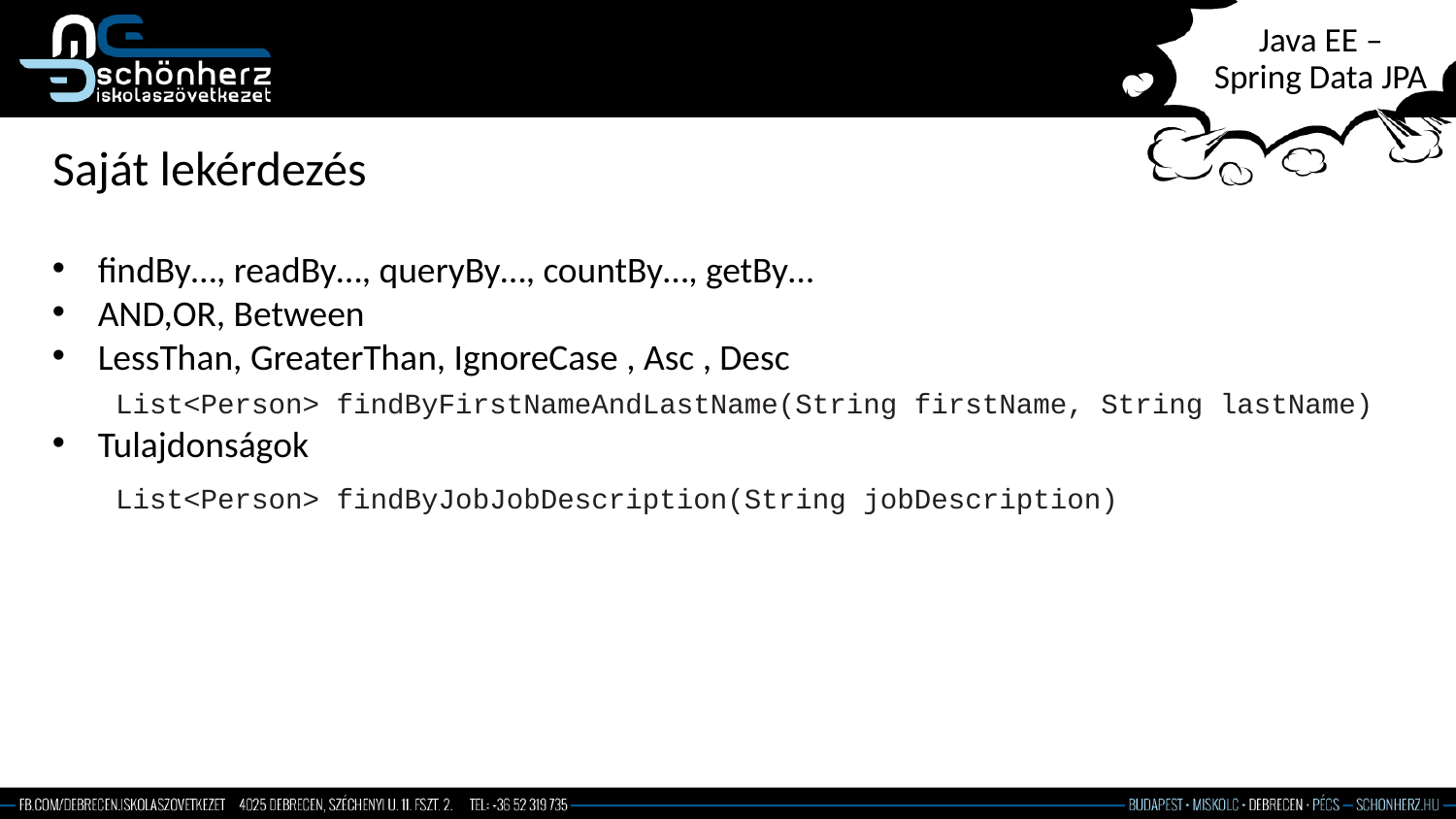

# Java EE – Spring Data JPA
Saját lekérdezés
findBy…, readBy…, queryBy…, countBy…, getBy…
AND,OR, Between
LessThan, GreaterThan, IgnoreCase , Asc , Desc

Tulajdonságok
List<Person> findByFirstNameAndLastName(String firstName, String lastName)
List<Person> findByJobJobDescription(String jobDescription)